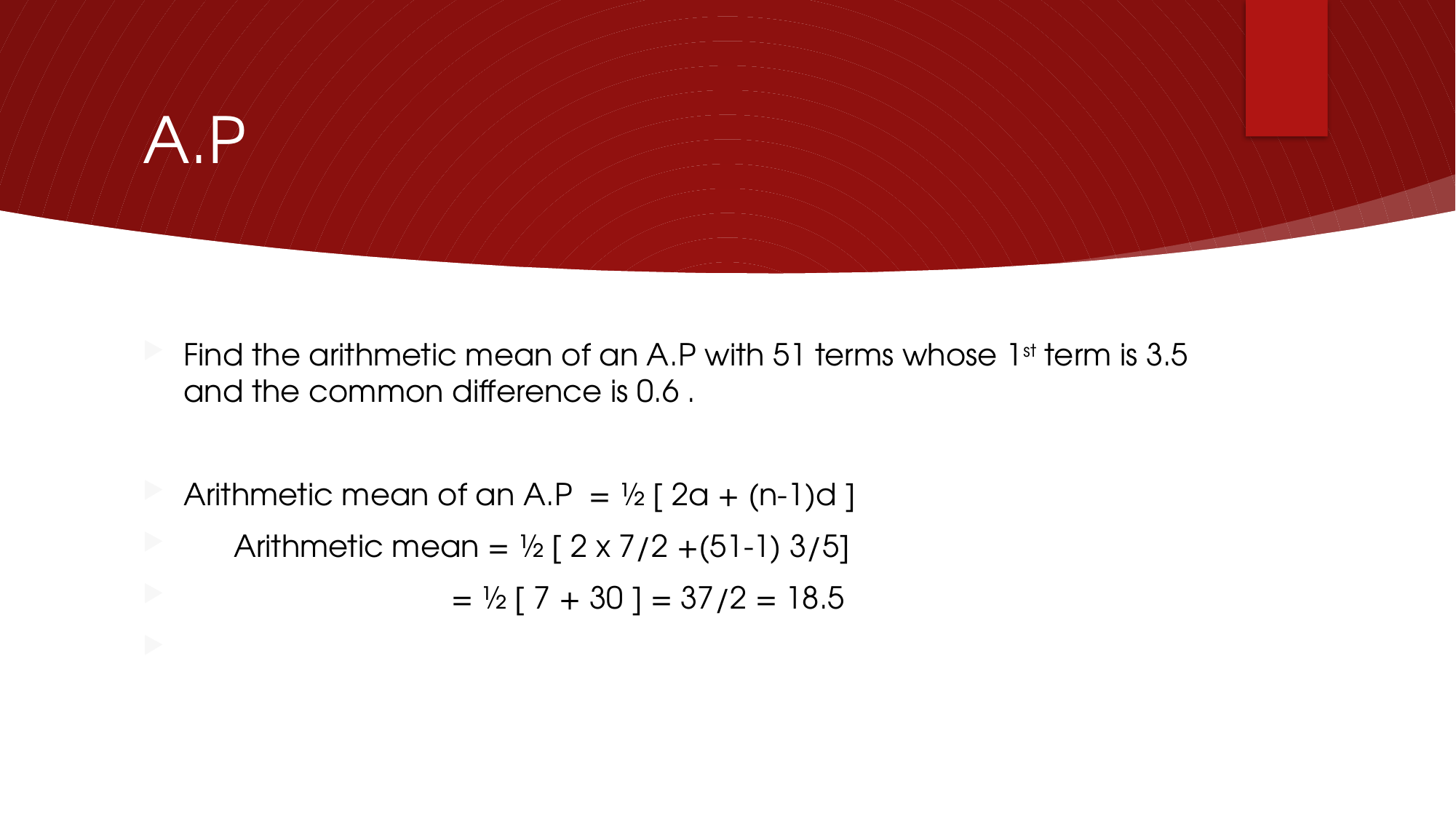

# A.P

Find the arithmetic mean of an A.P with 51 terms whose 1st term is 3.5 and the common difference is 0.6 .

Arithmetic mean of an A.P  = ½ [ 2a + (n-1)d ]
      Arithmetic mean = ½ [ 2 x 7/2 +(51-1) 3/5]
                                = ½ [ 7 + 30 ] = 37/2 = 18.5